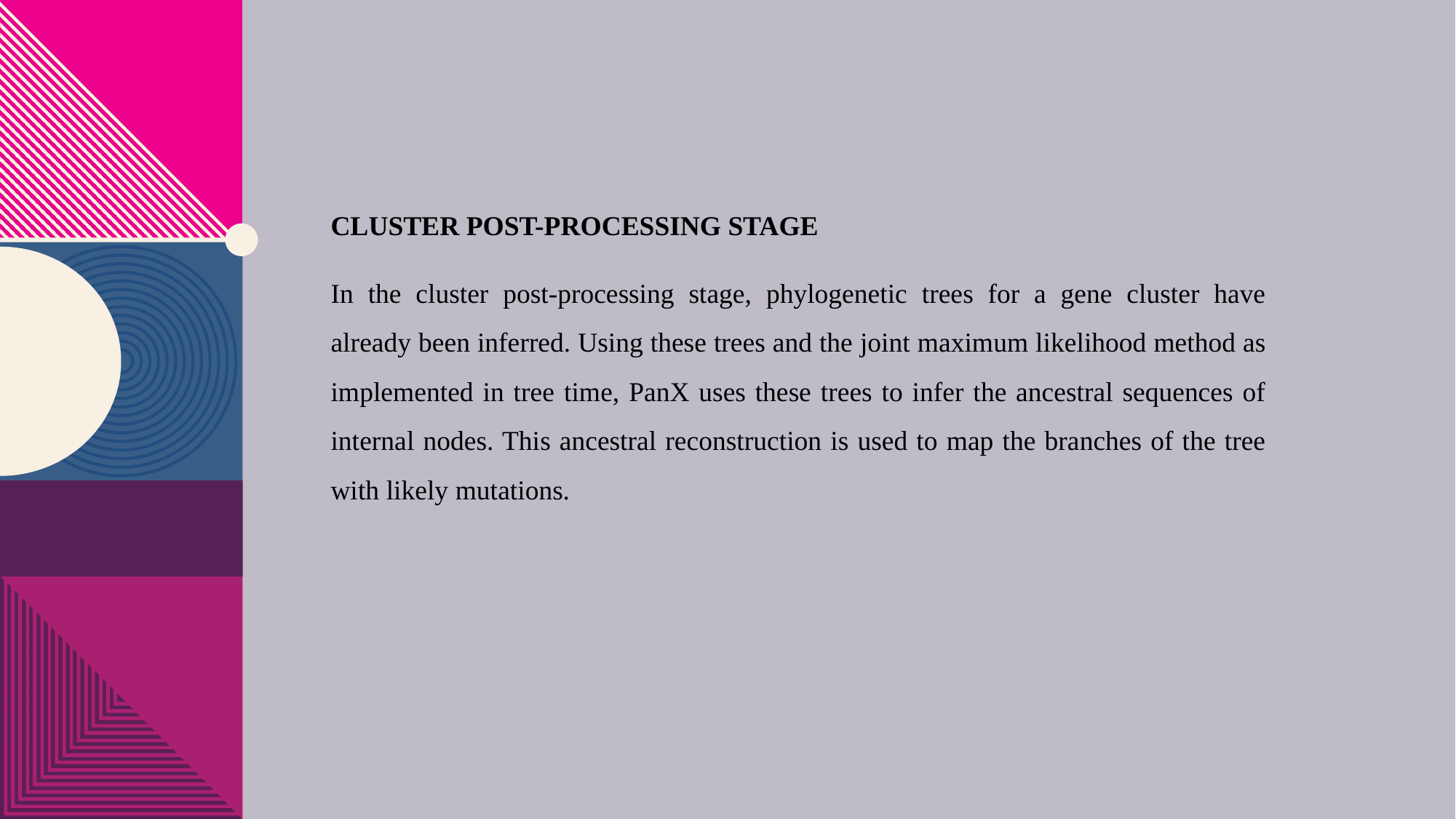

CLUSTER POST-PROCESSING STAGE
In the cluster post-processing stage, phylogenetic trees for a gene cluster have already been inferred. Using these trees and the joint maximum likelihood method as implemented in tree time, PanX uses these trees to infer the ancestral sequences of internal nodes. This ancestral reconstruction is used to map the branches of the tree with likely mutations.